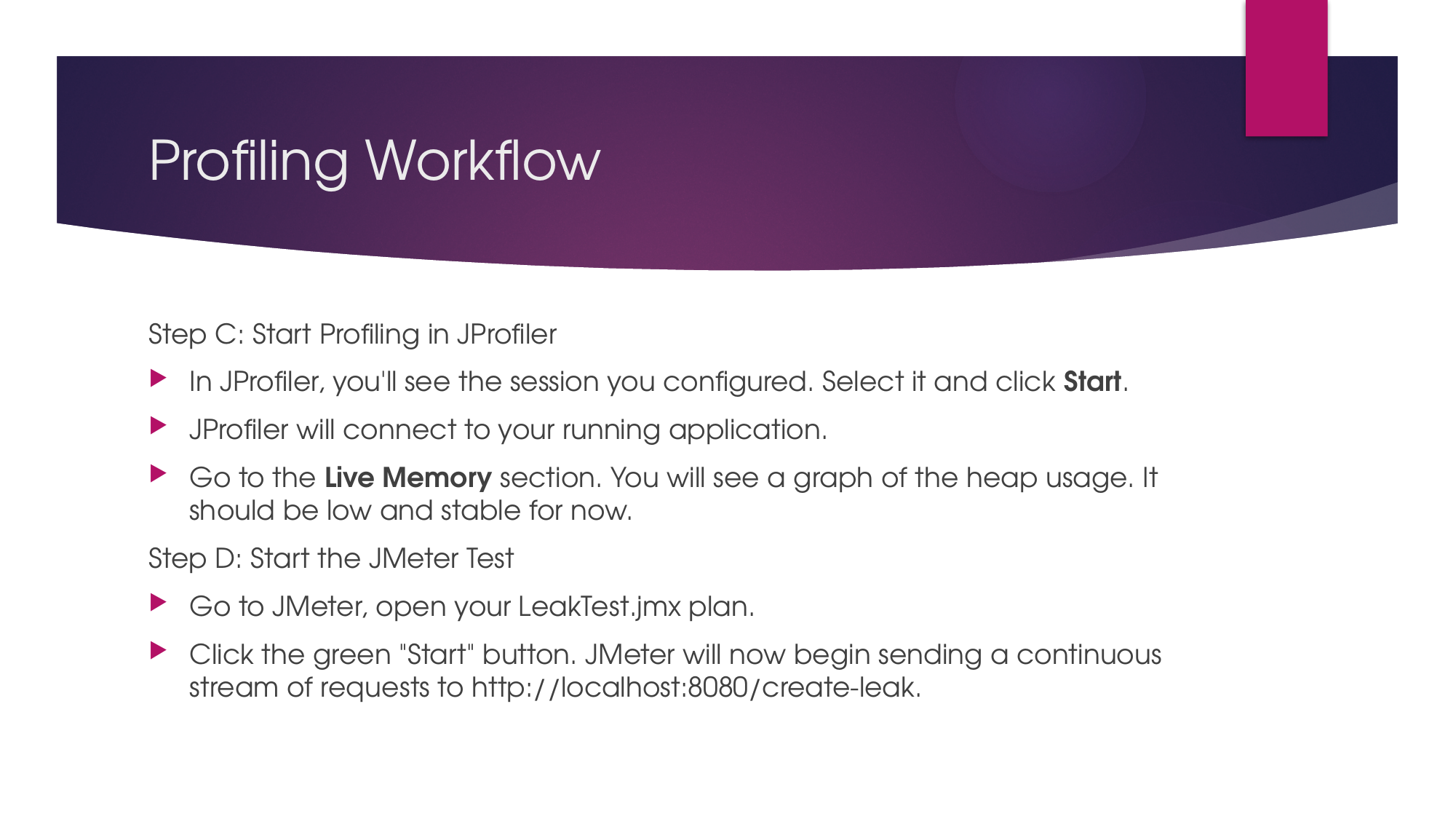

# Profiling Workflow
Step C: Start Profiling in JProfiler
In JProfiler, you'll see the session you configured. Select it and click Start.
JProfiler will connect to your running application.
Go to the Live Memory section. You will see a graph of the heap usage. It should be low and stable for now.
Step D: Start the JMeter Test
Go to JMeter, open your LeakTest.jmx plan.
Click the green "Start" button. JMeter will now begin sending a continuous stream of requests to http://localhost:8080/create-leak.